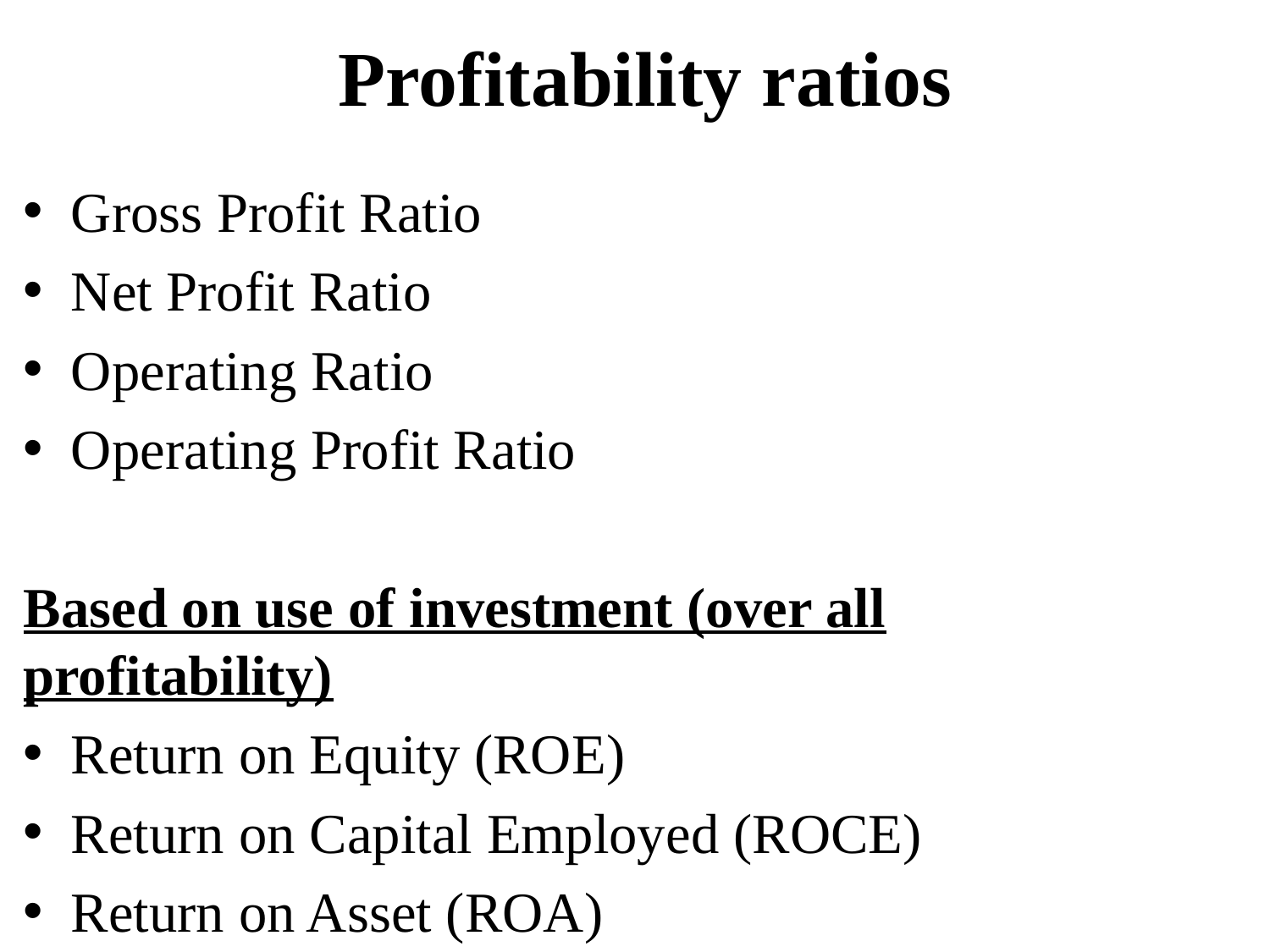

# Profitability ratios
Gross Profit Ratio
Net Profit Ratio
Operating Ratio
Operating Profit Ratio

Based on use of investment (over all profitability)
Return on Equity (ROE)
Return on Capital Employed (ROCE)
Return on Asset (ROA)